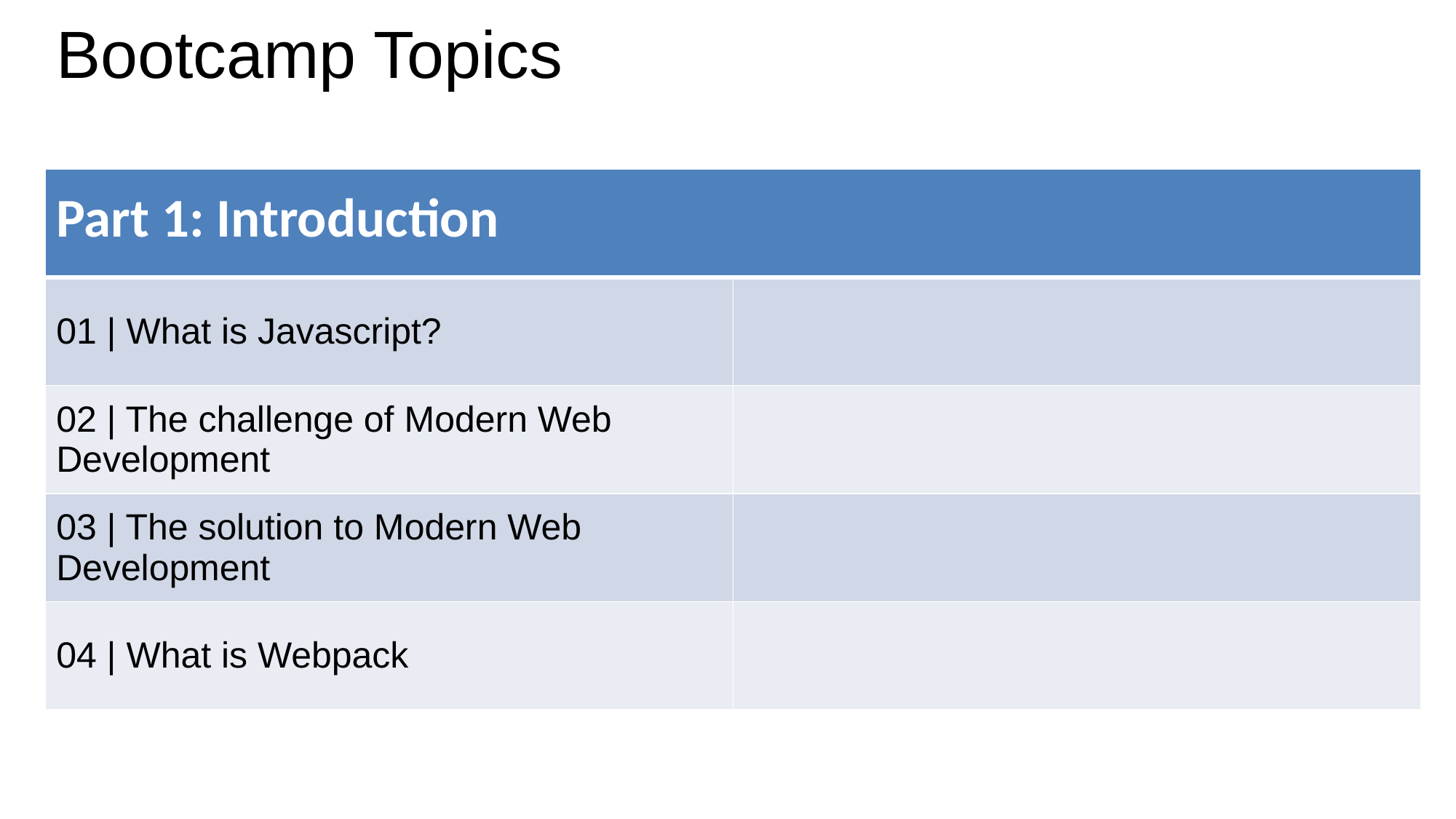

# Bootcamp Topics
| Part 1: Introduction |  |
| --- | --- |
| 01 | What is Javascript? |  |
| 02 | The challenge of Modern Web Development |  |
| 03 | The solution to Modern Web Development |  |
| 04 | What is Webpack |  |